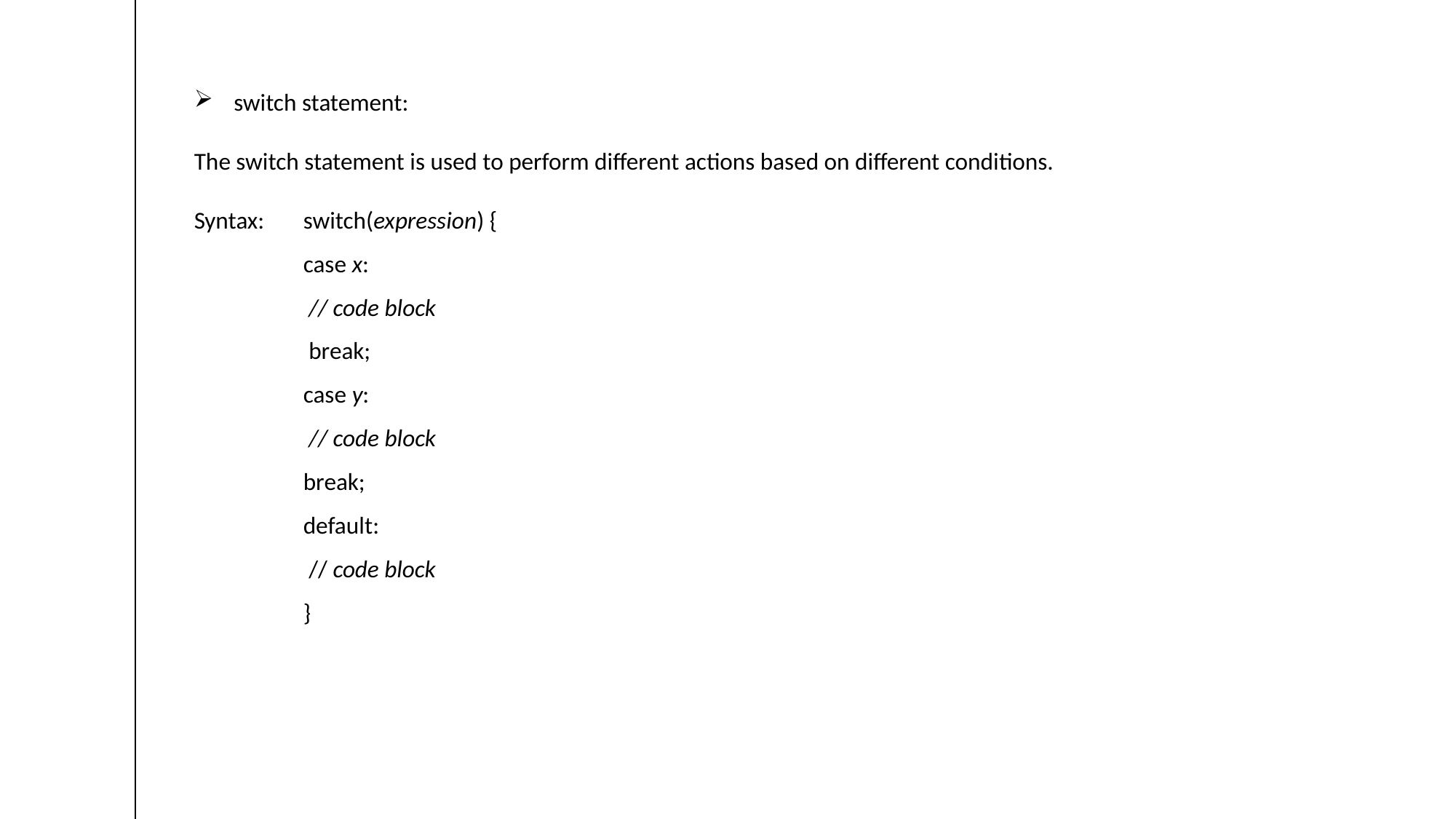

switch statement:
The switch statement is used to perform different actions based on different conditions.
Syntax:  	switch(expression) {
  	case x:
   	 // code block
   	 break;
  	case y:
   	 // code block
    	break;
  	default:
   	 // code block
	}